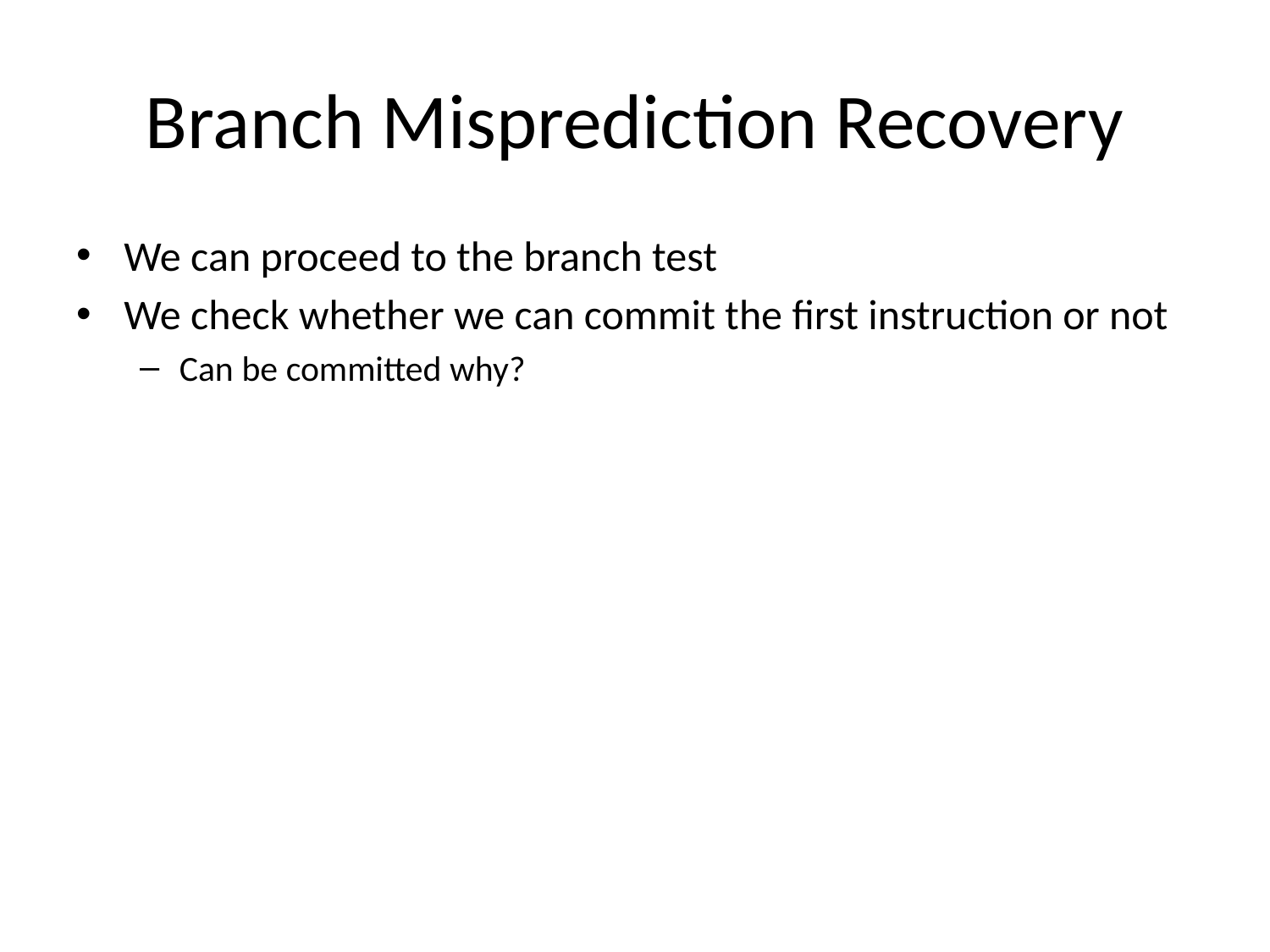

# Branch Misprediction Recovery
We can proceed to the branch test
We check whether we can commit the first instruction or not
Can be committed why?